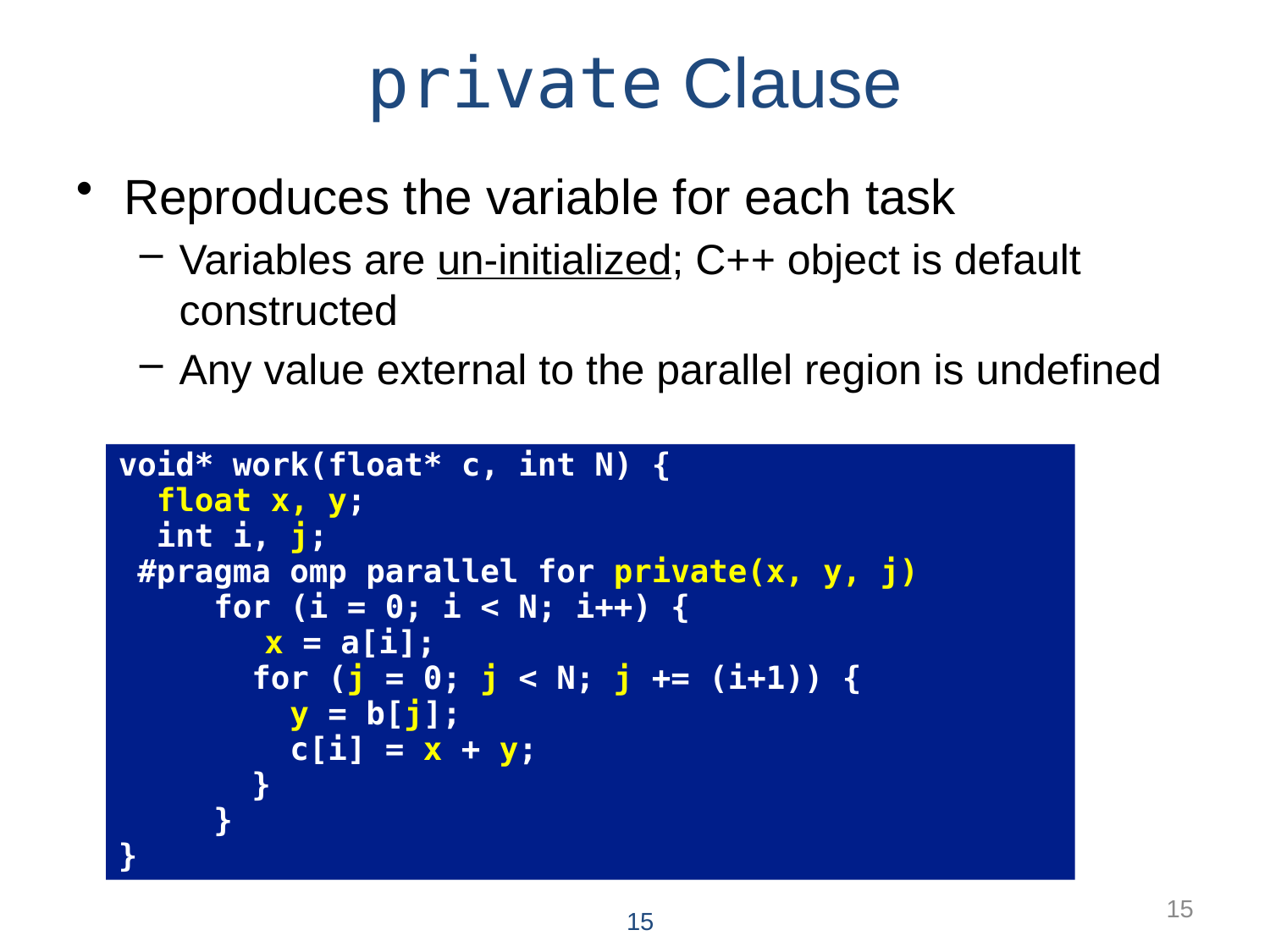

private Clause
Reproduces the variable for each task
Variables are un-initialized; C++ object is default constructed
Any value external to the parallel region is undefined

void* work(float* c, int N) {
  float x, y;
  int i, j;
 #pragma omp parallel for private(x, y, j)
     for (i = 0; i < N; i++) {
	 x = a[i];
       for (j = 0; j < N; j += (i+1)) {
         y = b[j];
         c[i] = x + y;
       }
     }
}
15
15